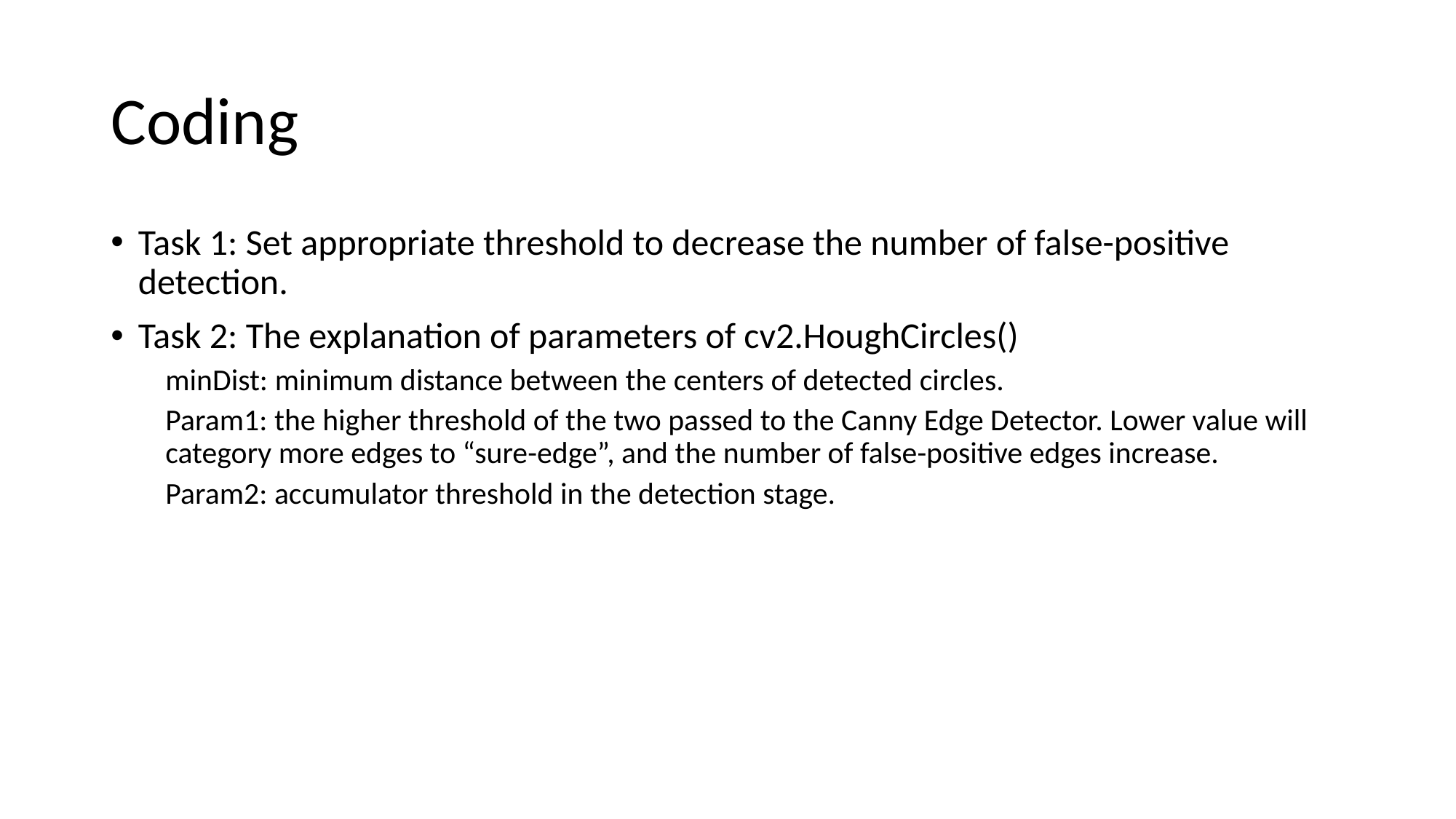

# Coding
Task 1: Set appropriate threshold to decrease the number of false-positive detection.
Task 2: The explanation of parameters of cv2.HoughCircles()
minDist: minimum distance between the centers of detected circles.
Param1: the higher threshold of the two passed to the Canny Edge Detector. Lower value will category more edges to “sure-edge”, and the number of false-positive edges increase.
Param2: accumulator threshold in the detection stage.